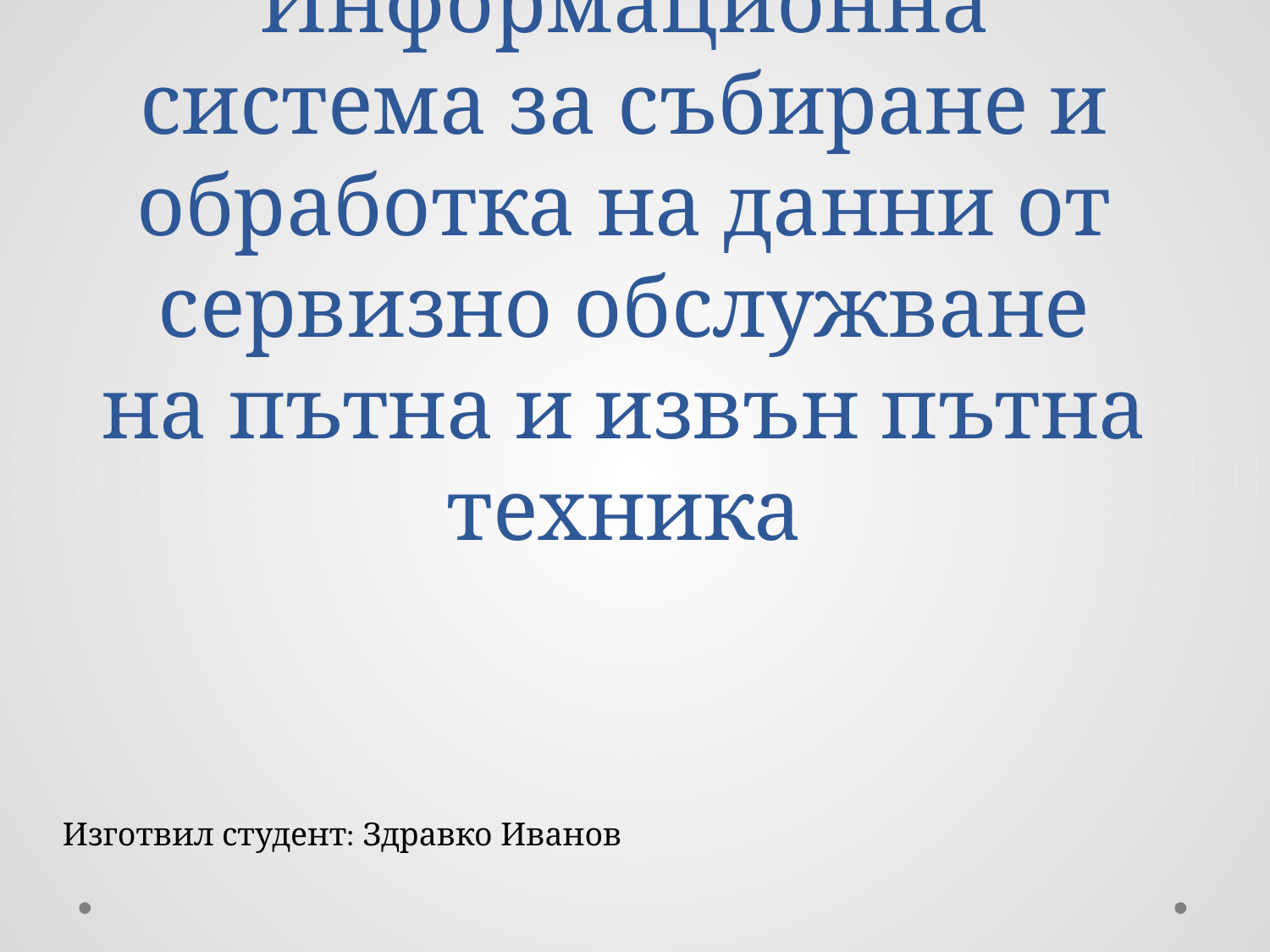

# Информационна система за събиране и обработка на данни от сервизно обслужване на пътна и извън пътна техника
Изготвил студент: Здравко Иванов